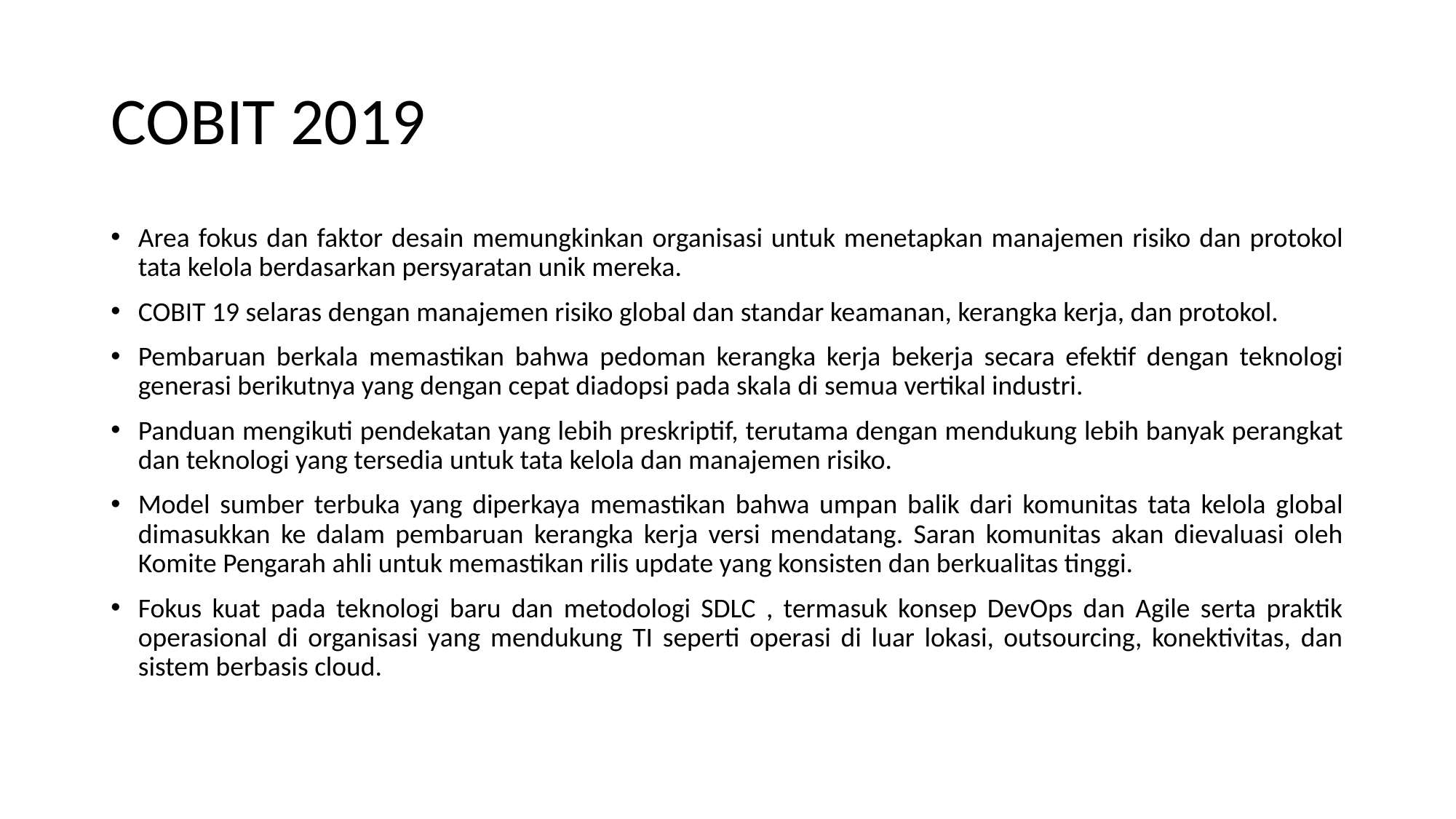

# COBIT 2019
Area fokus dan faktor desain memungkinkan organisasi untuk menetapkan manajemen risiko dan protokol tata kelola berdasarkan persyaratan unik mereka.
COBIT 19 selaras dengan manajemen risiko global dan standar keamanan, kerangka kerja, dan protokol.
Pembaruan berkala memastikan bahwa pedoman kerangka kerja bekerja secara efektif dengan teknologi generasi berikutnya yang dengan cepat diadopsi pada skala di semua vertikal industri.
Panduan mengikuti pendekatan yang lebih preskriptif, terutama dengan mendukung lebih banyak perangkat dan teknologi yang tersedia untuk tata kelola dan manajemen risiko.
Model sumber terbuka yang diperkaya memastikan bahwa umpan balik dari komunitas tata kelola global dimasukkan ke dalam pembaruan kerangka kerja versi mendatang. Saran komunitas akan dievaluasi oleh Komite Pengarah ahli untuk memastikan rilis update yang konsisten dan berkualitas tinggi.
Fokus kuat pada teknologi baru dan metodologi SDLC , termasuk konsep DevOps dan Agile serta praktik operasional di organisasi yang mendukung TI seperti operasi di luar lokasi, outsourcing, konektivitas, dan sistem berbasis cloud.